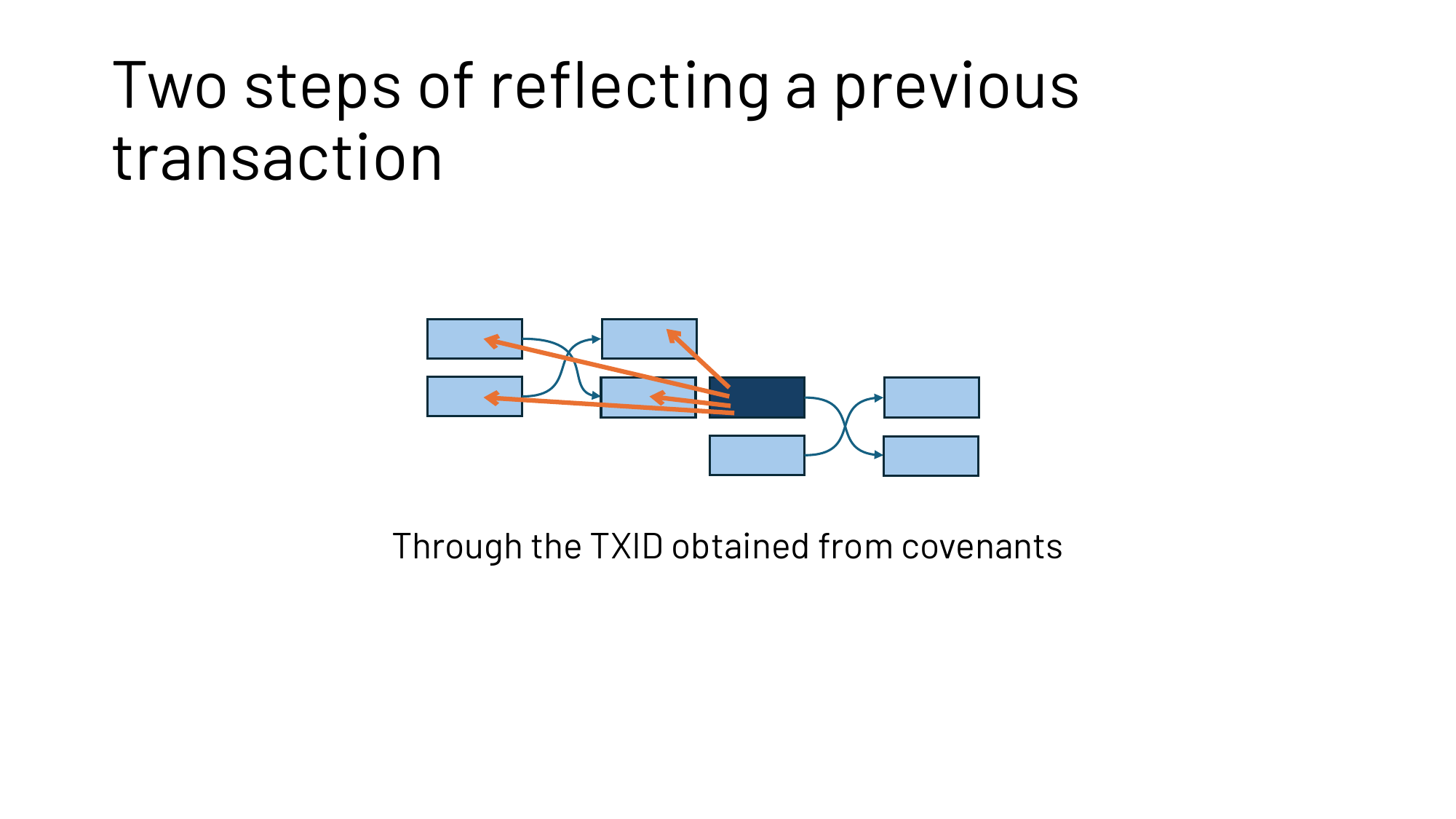

# Two steps of reflecting a previous transaction

Through the TXID obtained from covenants